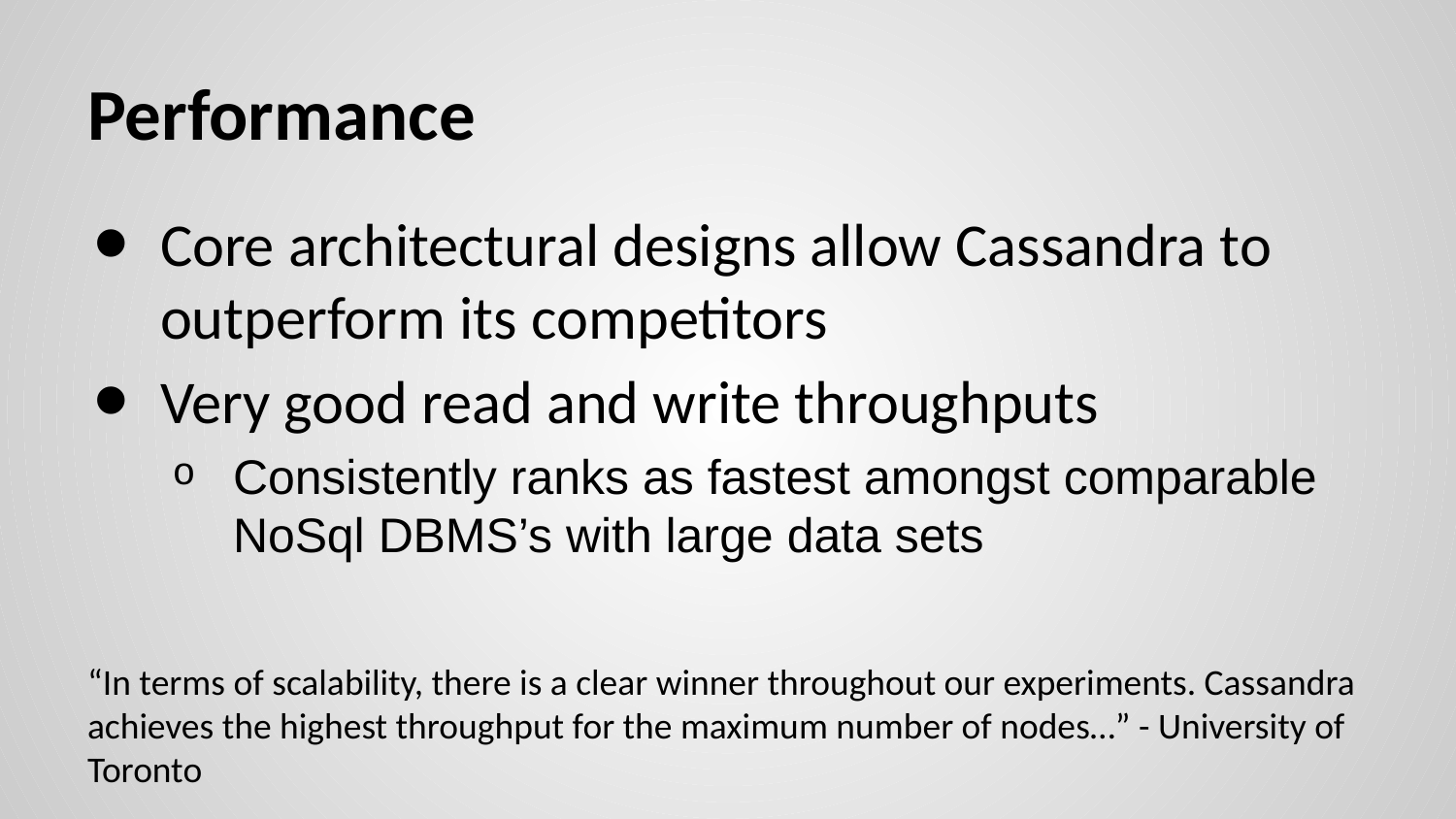

# Performance
Core architectural designs allow Cassandra to outperform its competitors
Very good read and write throughputs
Consistently ranks as fastest amongst comparable NoSql DBMS’s with large data sets

“In terms of scalability, there is a clear winner throughout our experiments. Cassandra achieves the highest throughput for the maximum number of nodes…” - University of Toronto